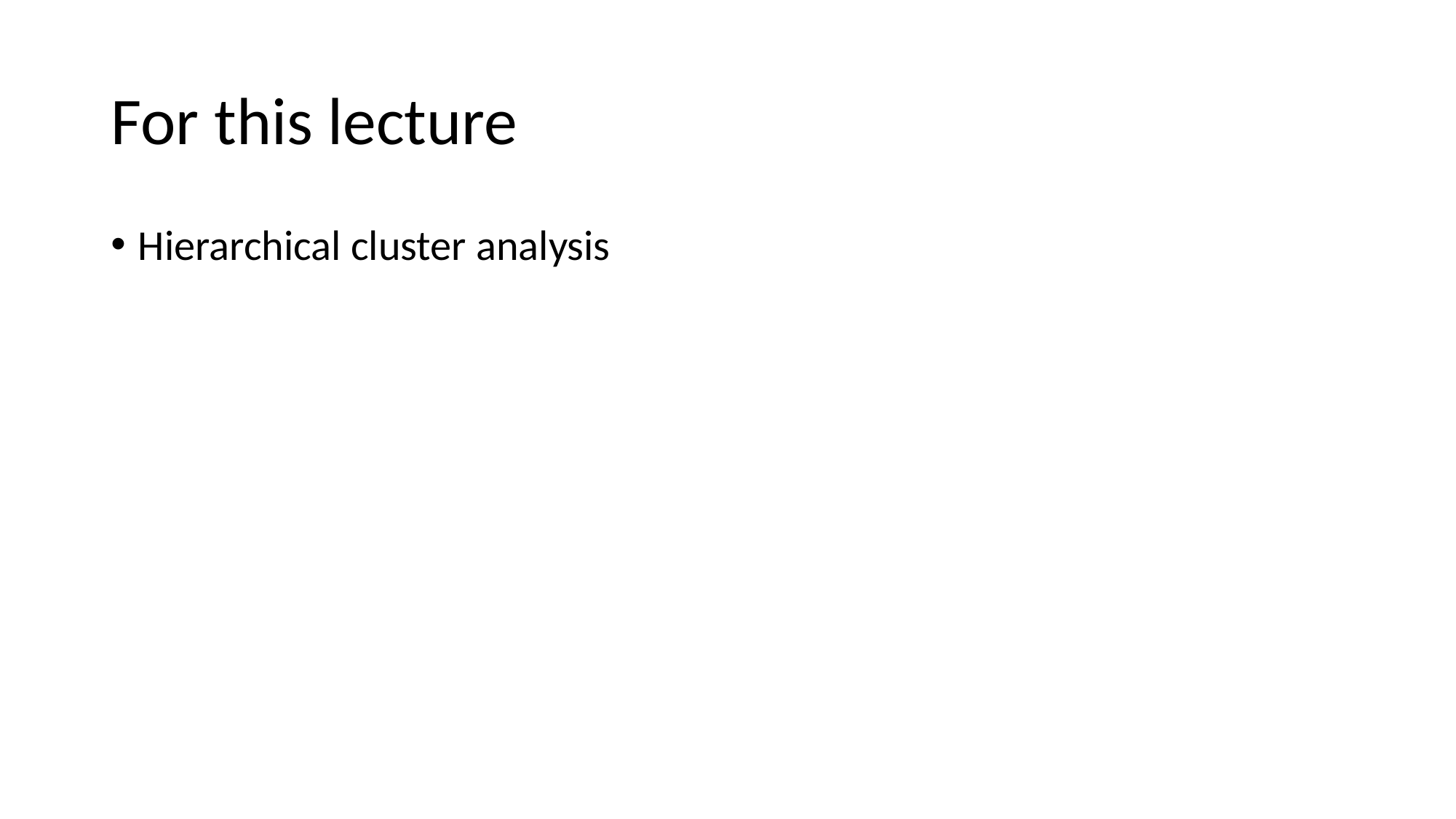

# For this lecture
Hierarchical cluster analysis